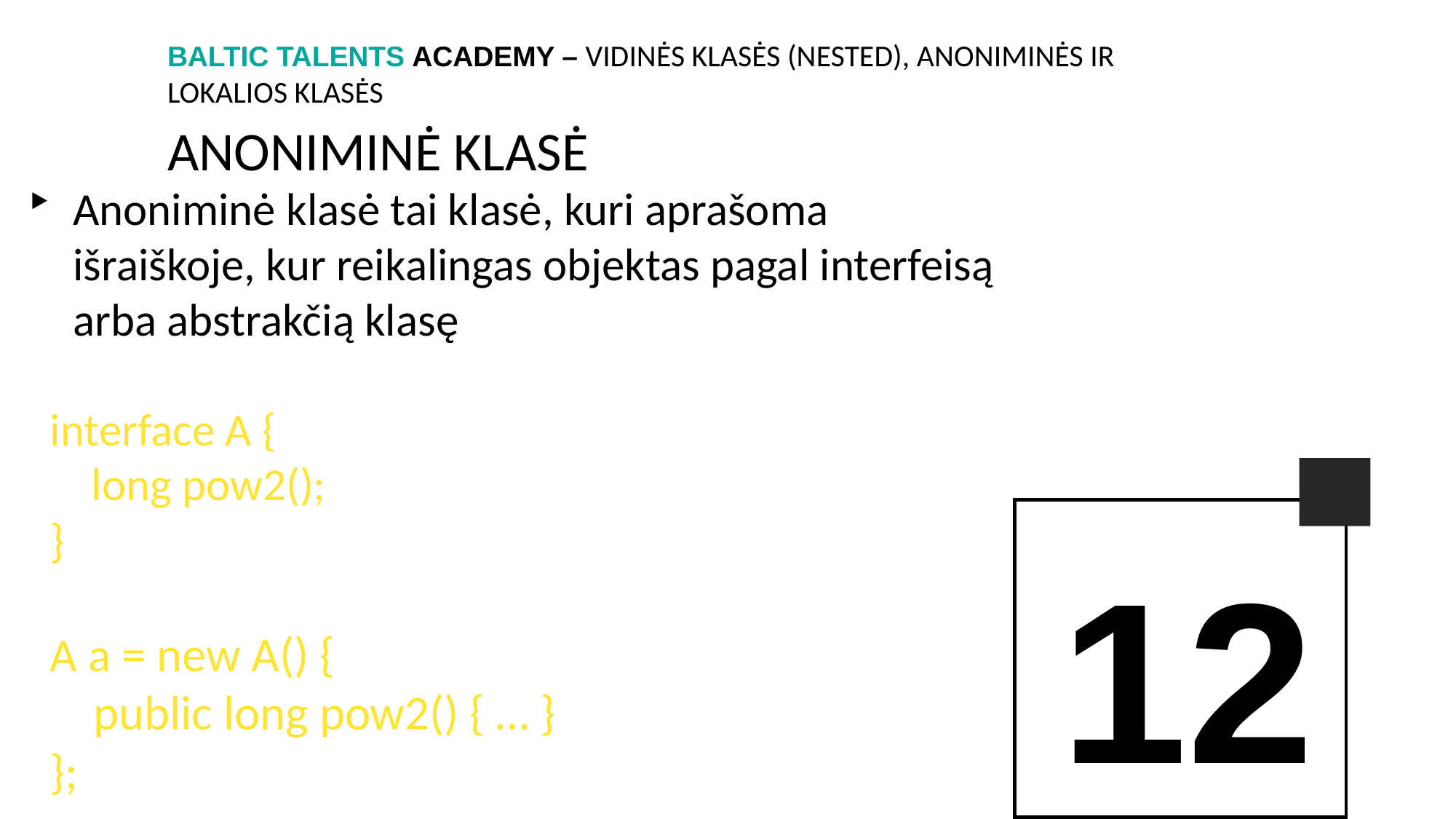

BALTIc TALENTs AcADEMy – Vidinės klasės (nested), anoniminės ir lokalios klasės
anoniminė klasė
Anoniminė klasė tai klasė, kuri aprašoma išraiškoje, kur reikalingas objektas pagal interfeisą arba abstrakčią klasę

interface A {
    long pow2();
}

A a = new A() {
    public long pow2() { … }
};

12